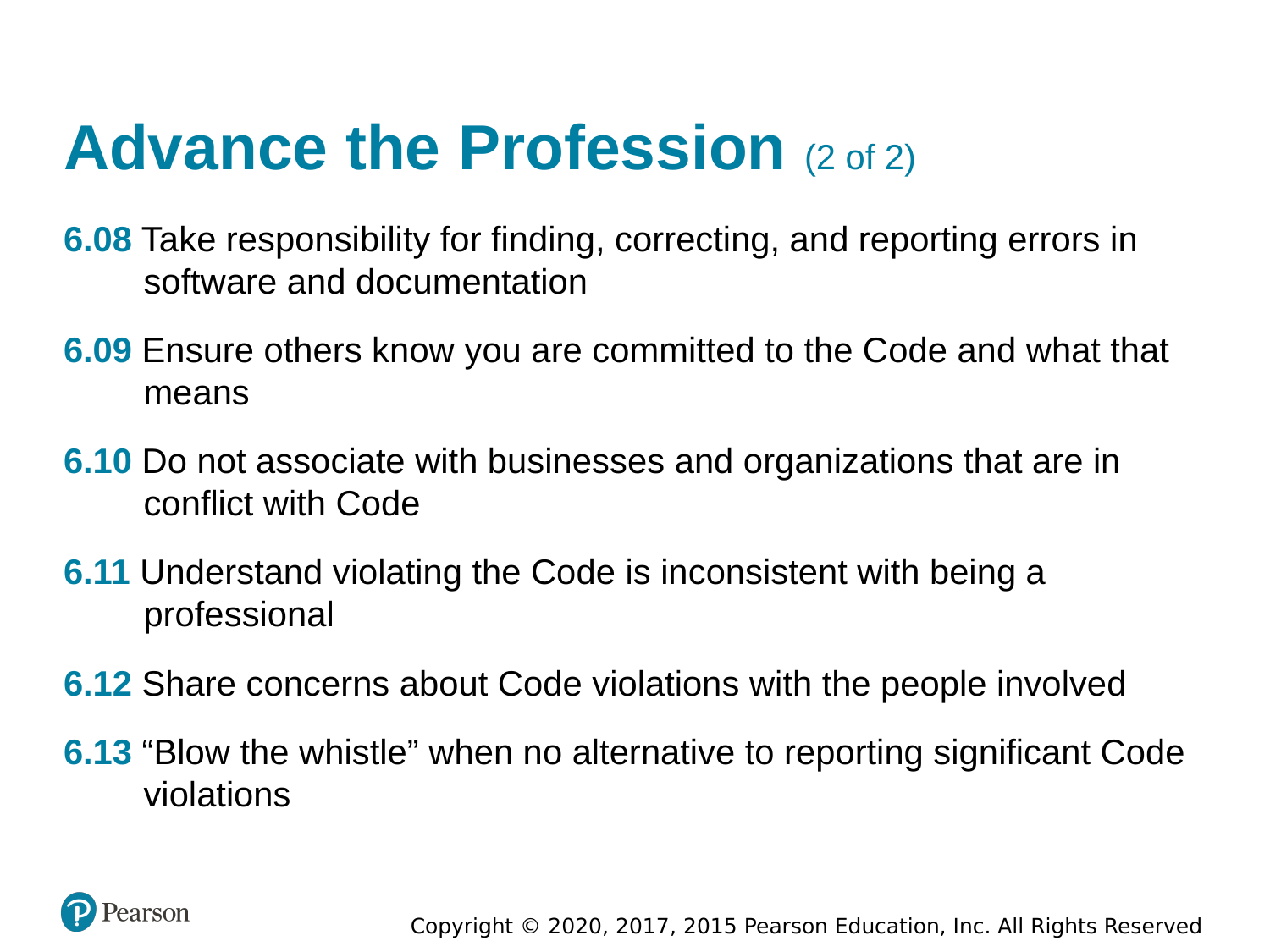

# Advance the Profession (2 of 2)
6.08 Take responsibility for finding, correcting, and reporting errors in software and documentation
6.09 Ensure others know you are committed to the Code and what that means
6.10 Do not associate with businesses and organizations that are in conflict with Code
6.11 Understand violating the Code is inconsistent with being a professional
6.12 Share concerns about Code violations with the people involved
6.13 “Blow the whistle” when no alternative to reporting significant Code violations